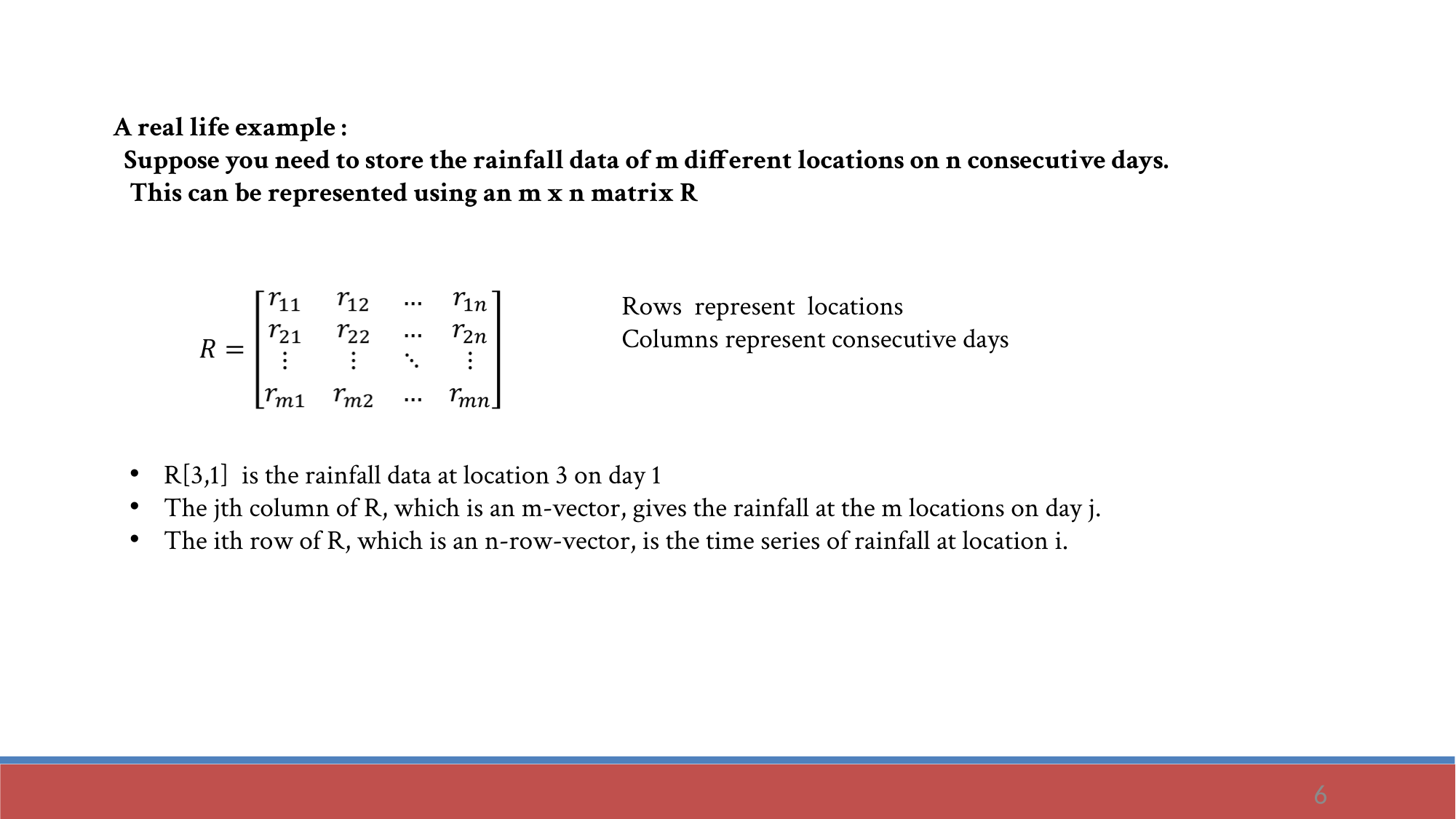

A real life example :
  Suppose you need to store the rainfall data of m different locations on n consecutive days.
   This can be represented using an m x n matrix R

Rows  represent  locations
Columns represent consecutive days

R[3,1]  is the rainfall data at location 3 on day 1
The jth column of R, which is an m-vector, gives the rainfall at the m locations on day j.
The ith row of R, which is an n-row-vector, is the time series of rainfall at location i.
6